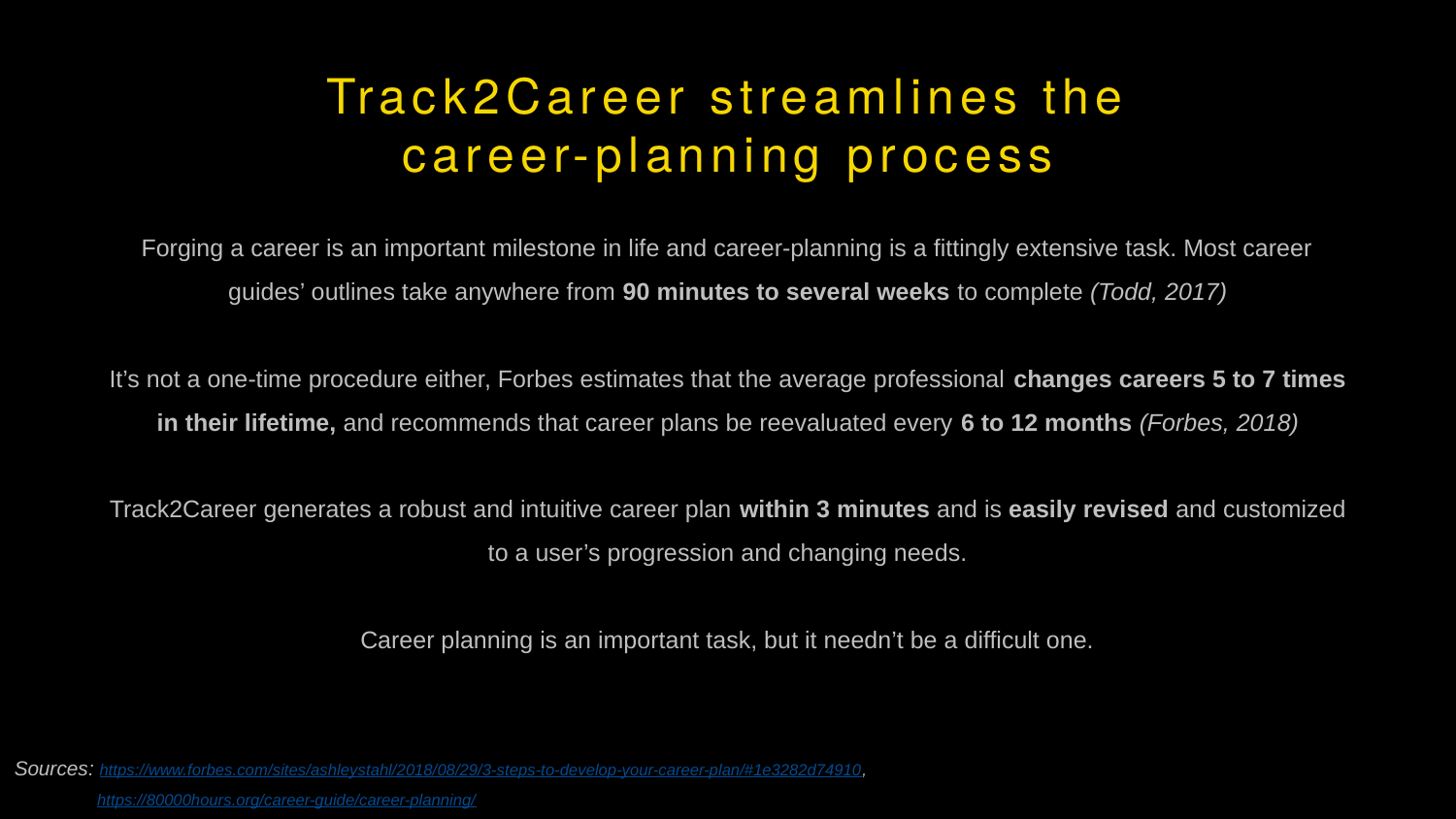

Track2Career streamlines the career-planning process
Forging a career is an important milestone in life and career-planning is a fittingly extensive task. Most career guides’ outlines take anywhere from 90 minutes to several weeks to complete (Todd, 2017)

It’s not a one-time procedure either, Forbes estimates that the average professional changes careers 5 to 7 times in their lifetime, and recommends that career plans be reevaluated every 6 to 12 months (Forbes, 2018)

Track2Career generates a robust and intuitive career plan within 3 minutes and is easily revised and customized to a user’s progression and changing needs.

Career planning is an important task, but it needn’t be a difficult one.

Sources: https://www.forbes.com/sites/ashleystahl/2018/08/29/3-steps-to-develop-your-career-plan/#1e3282d74910,
                  https://80000hours.org/career-guide/career-planning/